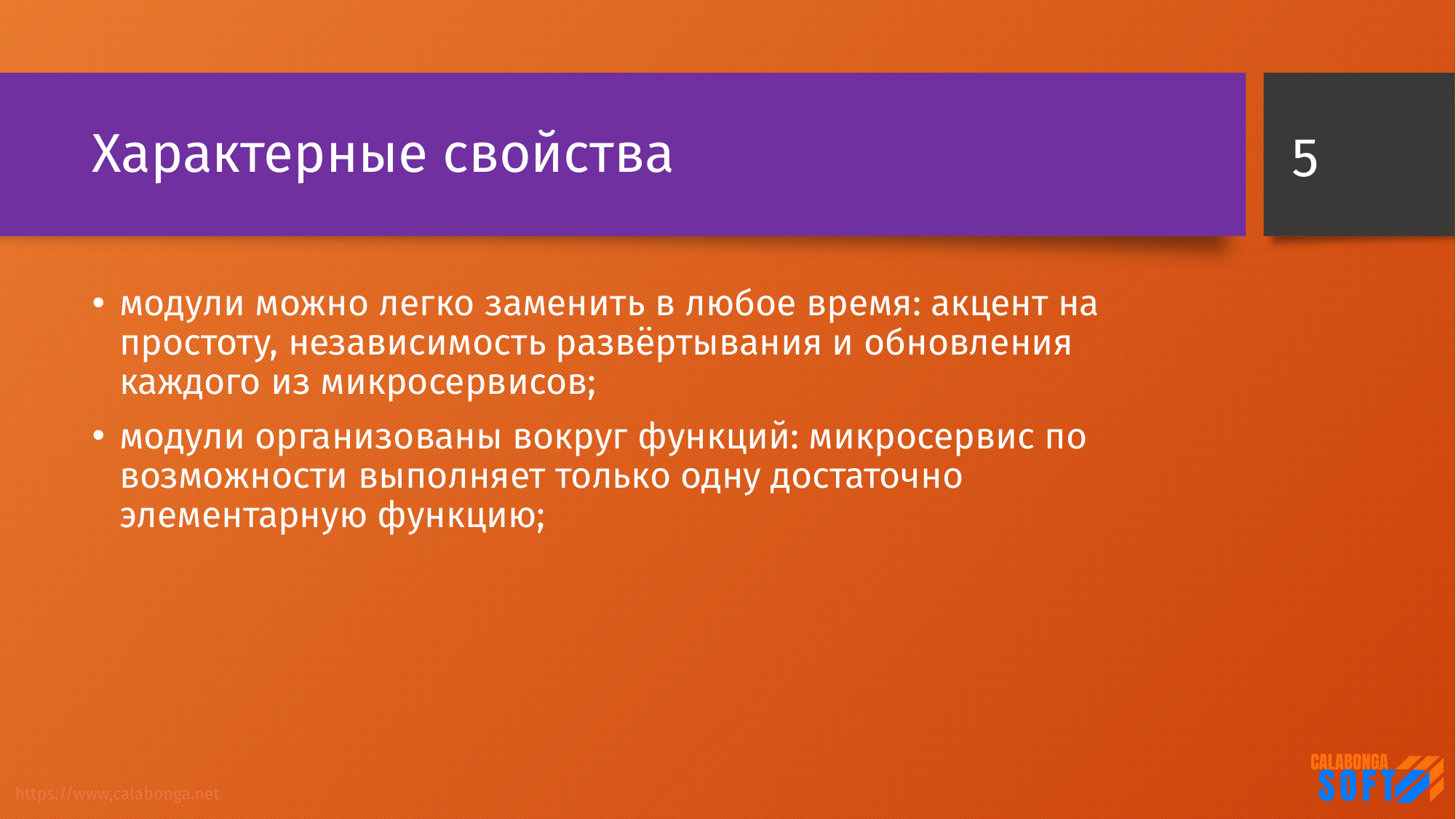

5
# Характерные свойства
модули можно легко заменить в любое время: акцент на простоту, независимость развёртывания и обновления каждого из микросервисов;
модули организованы вокруг функций: микросервис по возможности выполняет только одну достаточно элементарную функцию;